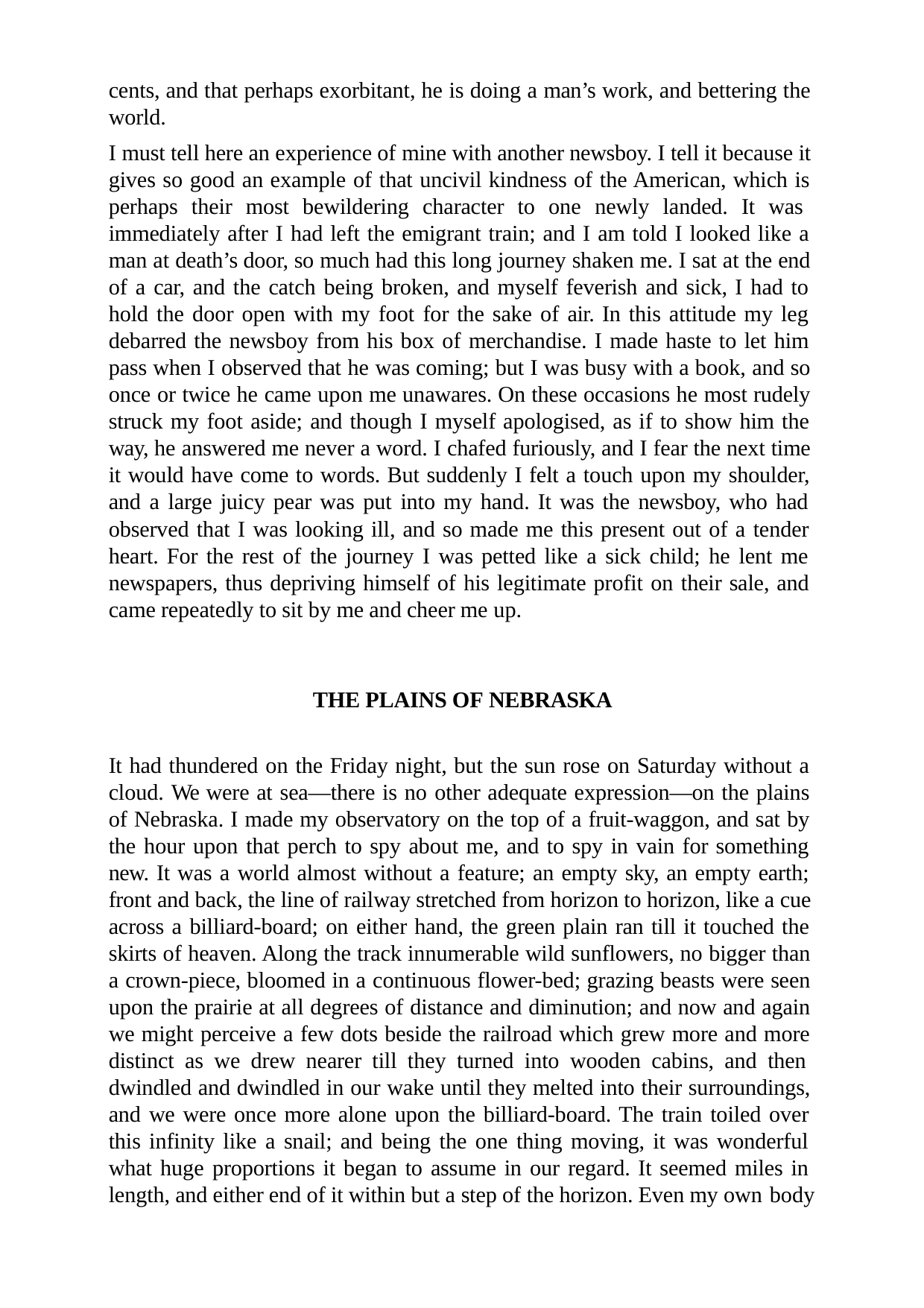

cents, and that perhaps exorbitant, he is doing a man’s work, and bettering the  world.
I must tell here an experience of mine with another newsboy. I tell it because it  gives so good an example of that uncivil kindness of the American, which is  perhaps their most bewildering character to one newly landed. It was  immediately after I had left the emigrant train; and I am told I looked like a  man at death’s door, so much had this long journey shaken me. I sat at the end  of a car, and the catch being broken, and myself feverish and sick, I had to  hold the door open with my foot for the sake of air. In this attitude my leg  debarred the newsboy from his box of merchandise. I made haste to let him  pass when I observed that he was coming; but I was busy with a book, and so  once or twice he came upon me unawares. On these occasions he most rudely  struck my foot aside; and though I myself apologised, as if to show him the  way, he answered me never a word. I chafed furiously, and I fear the next time  it would have come to words. But suddenly I felt a touch upon my shoulder,  and a large juicy pear was put into my hand. It was the newsboy, who had  observed that I was looking ill, and so made me this present out of a tender  heart. For the rest of the journey I was petted like a sick child; he lent me  newspapers, thus depriving himself of his legitimate profit on their sale, and  came repeatedly to sit by me and cheer me up.

THE PLAINS OF NEBRASKA

It had thundered on the Friday night, but the sun rose on Saturday without a  cloud. We were at sea—there is no other adequate expression—on the plains  of Nebraska. I made my observatory on the top of a fruit-waggon, and sat by  the hour upon that perch to spy about me, and to spy in vain for something  new. It was a world almost without a feature; an empty sky, an empty earth;  front and back, the line of railway stretched from horizon to horizon, like a cue  across a billiard-board; on either hand, the green plain ran till it touched the  skirts of heaven. Along the track innumerable wild sunflowers, no bigger than  a crown-piece, bloomed in a continuous flower-bed; grazing beasts were seen  upon the prairie at all degrees of distance and diminution; and now and again  we might perceive a few dots beside the railroad which grew more and more  distinct as we drew nearer till they turned into wooden cabins, and then  dwindled and dwindled in our wake until they melted into their surroundings,  and we were once more alone upon the billiard-board. The train toiled over  this infinity like a snail; and being the one thing moving, it was wonderful  what huge proportions it began to assume in our regard. It seemed miles in  length, and either end of it within but a step of the horizon. Even my own body